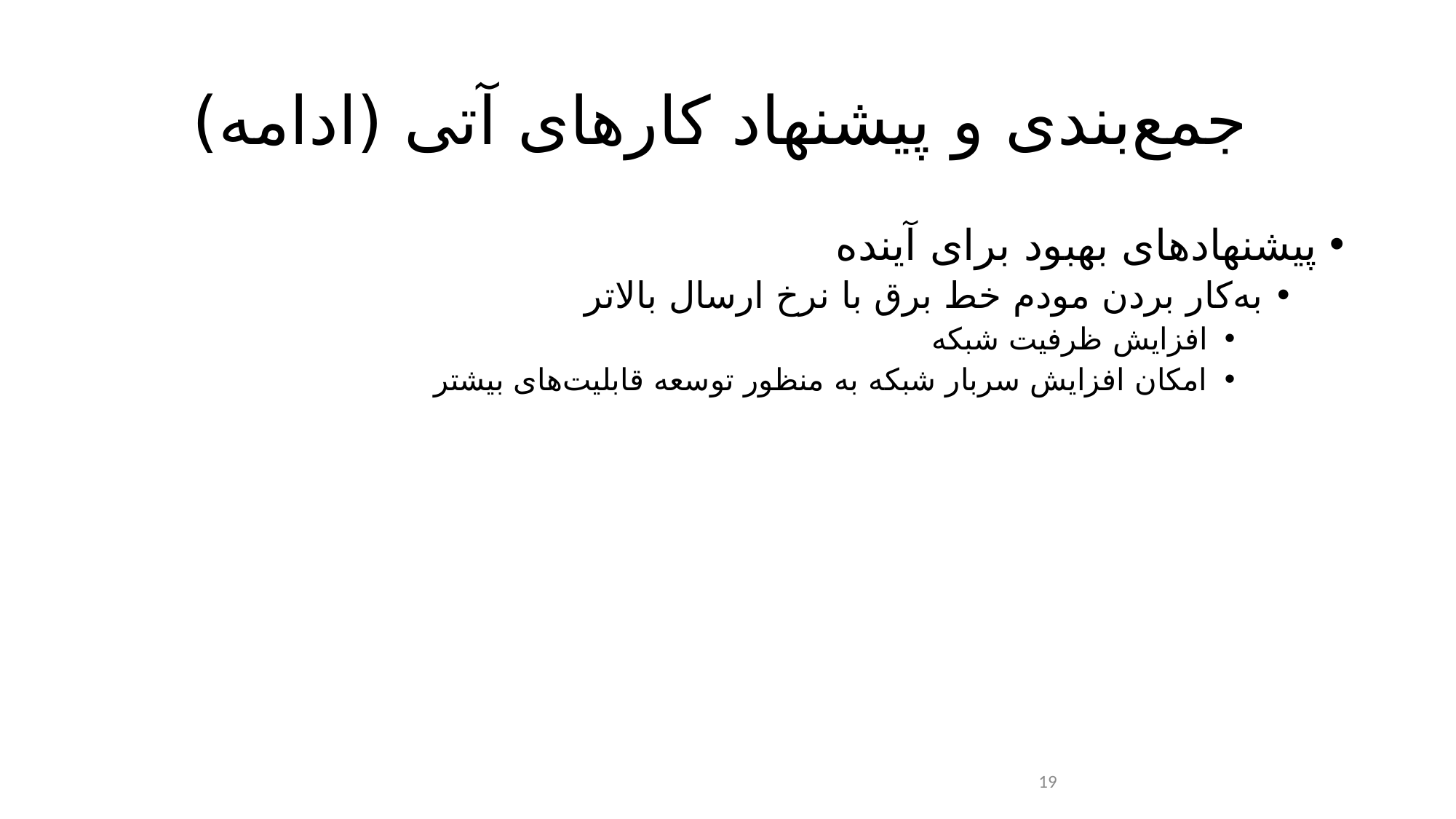

# جمع‌بندی و پیشنهاد کار‌های آتی (ادامه)
پیشنهاد‌های بهبود برای آینده
به‌کار بردن مودم‌ خط برق با نرخ ارسال بالاتر
افزایش ظرفیت شبکه
امکان افزایش سربار شبکه به منظور توسعه قابلیت‌های بیشتر

19